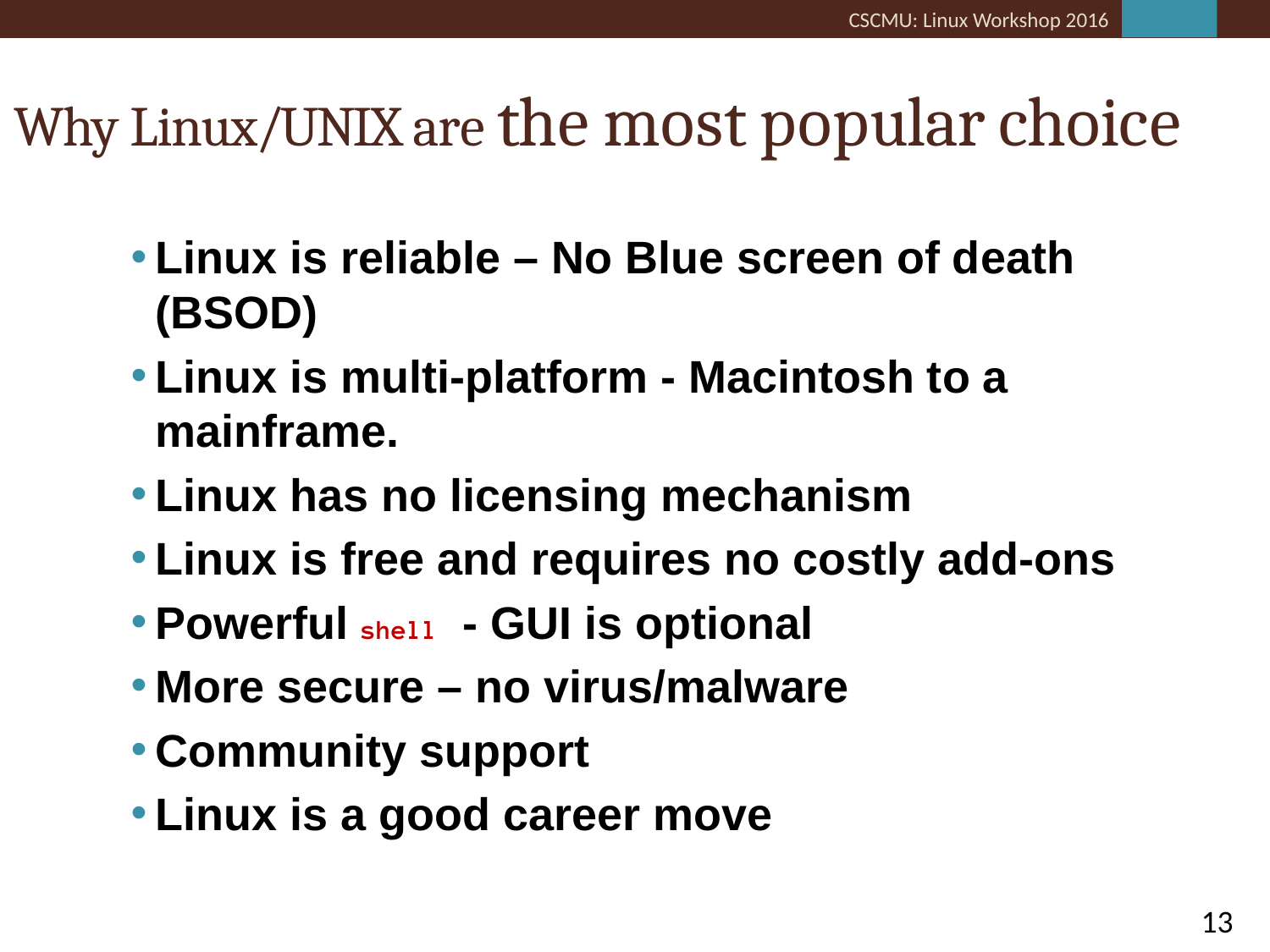

# Why Linux/UNIX are the most popular choice
Linux is reliable – No Blue screen of death (BSOD)
Linux is multi-platform - Macintosh to a mainframe.
Linux has no licensing mechanism
Linux is free and requires no costly add-ons
Powerful shell  - GUI is optional
More secure – no virus/malware
Community support
Linux is a good career move

13